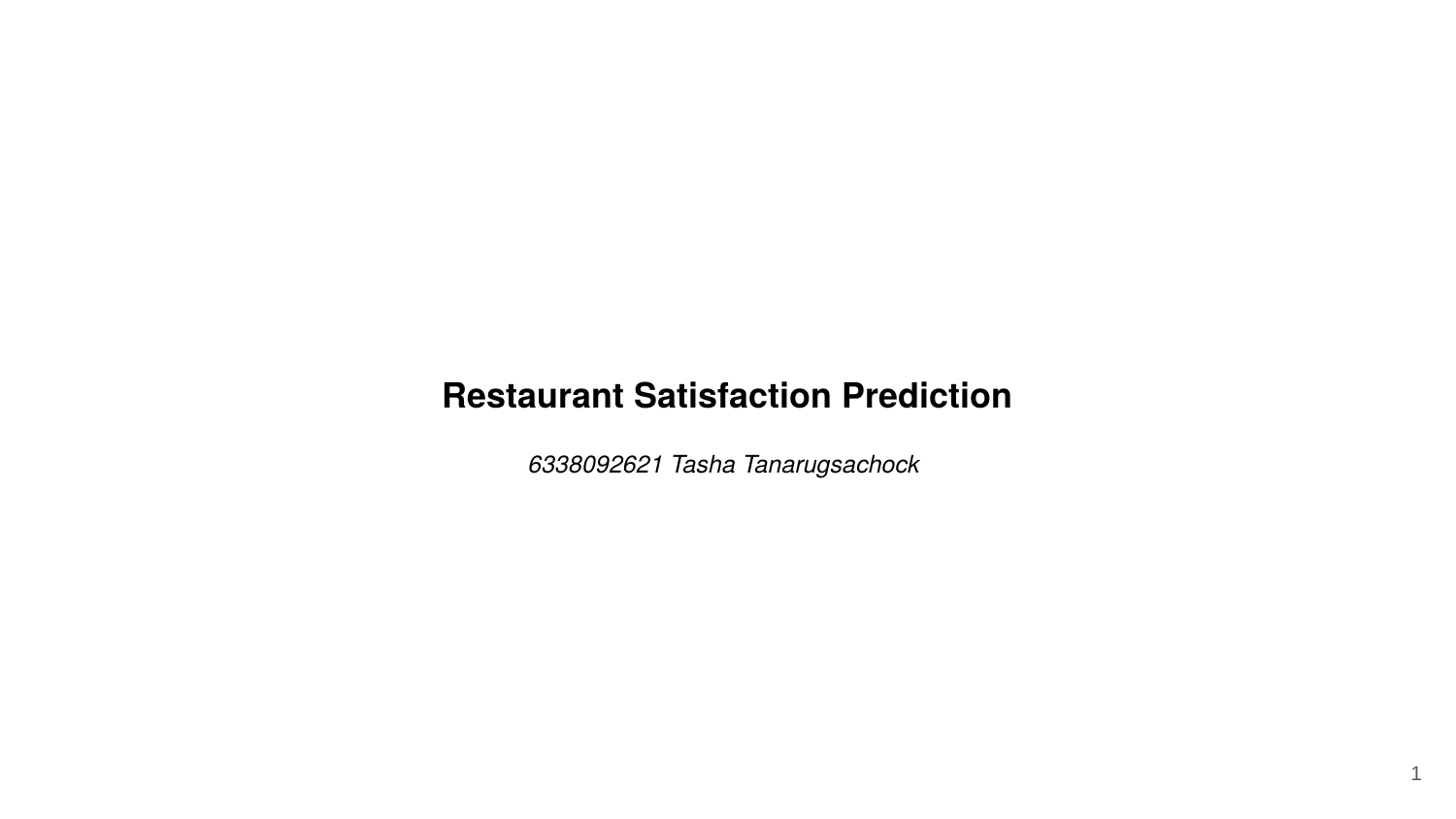

# Restaurant Satisfaction Prediction
6338092621 Tasha Tanarugsachock
1